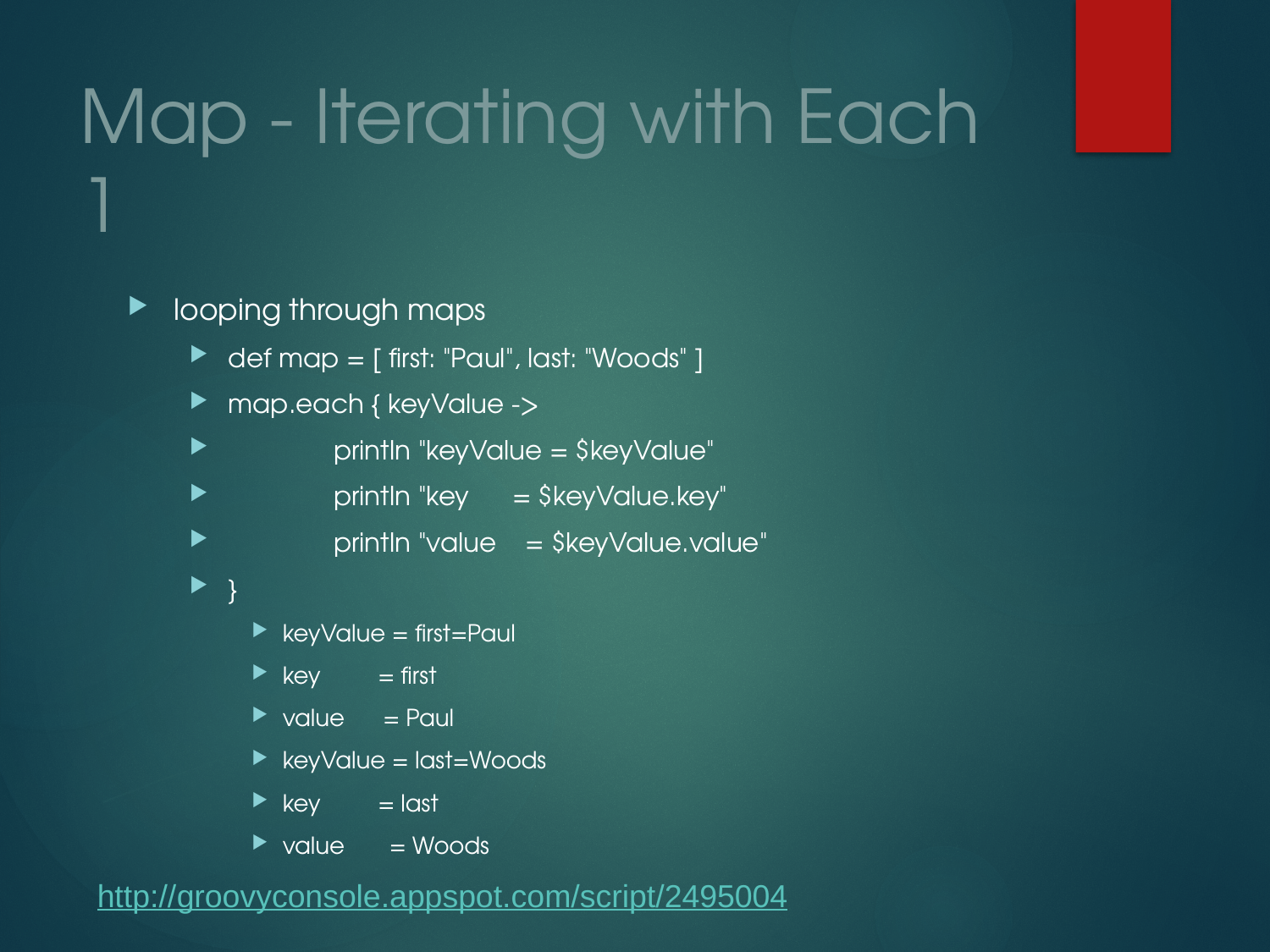

# Map - Iterating with Each 1
looping through maps
def map = [ first: "Paul", last: "Woods" ]
map.each { keyValue ->
	println "keyValue = $keyValue"
	println "key      = $keyValue.key"
	println "value    = $keyValue.value"
}
keyValue = first=Paul
key         = first
value      = Paul
keyValue = last=Woods
key         = last
value       = Woods

http://groovyconsole.appspot.com/script/2495004